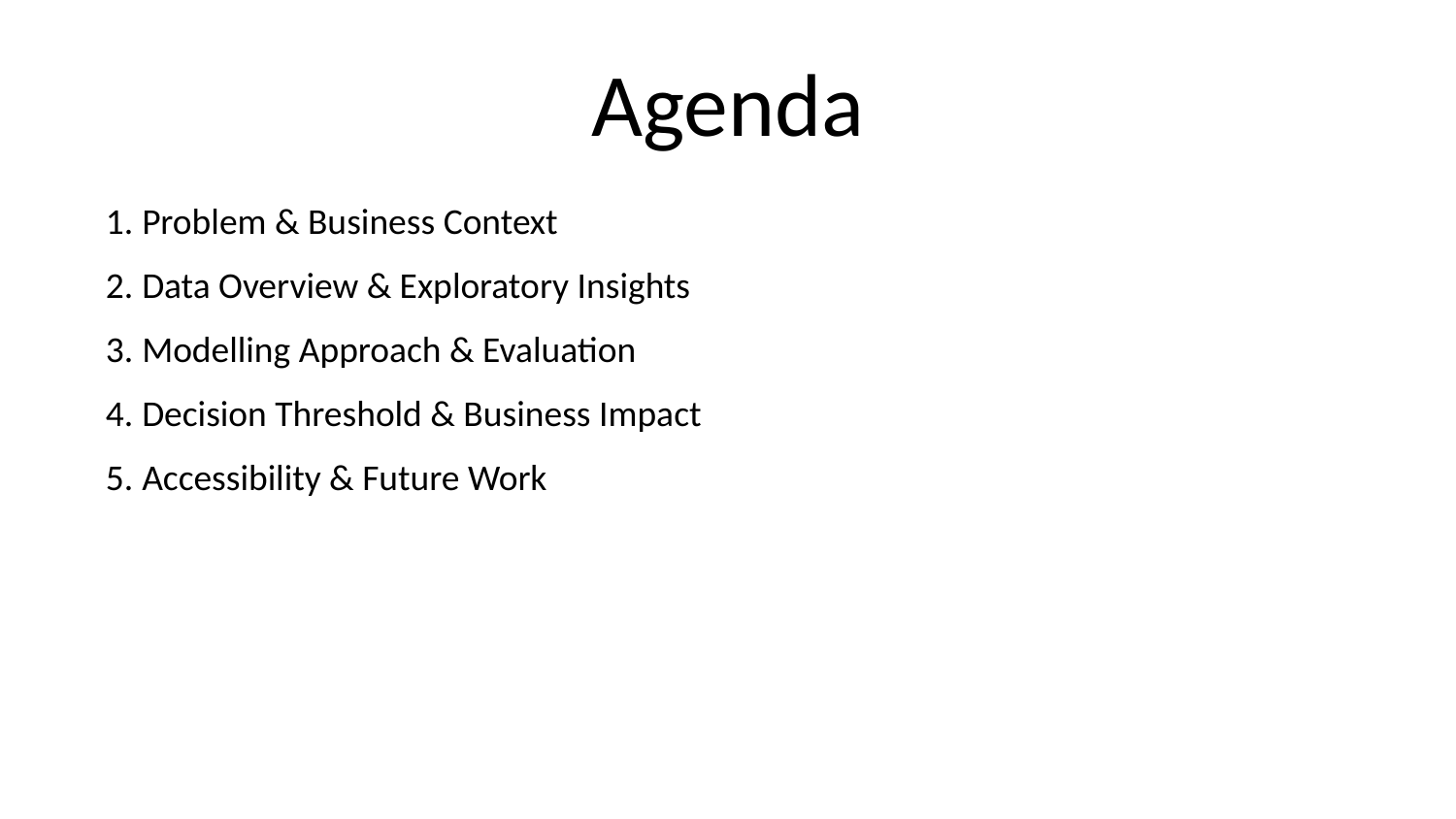

# Agenda
Problem & Business Context
Data Overview & Exploratory Insights
Modelling Approach & Evaluation
Decision Threshold & Business Impact
Accessibility & Future Work